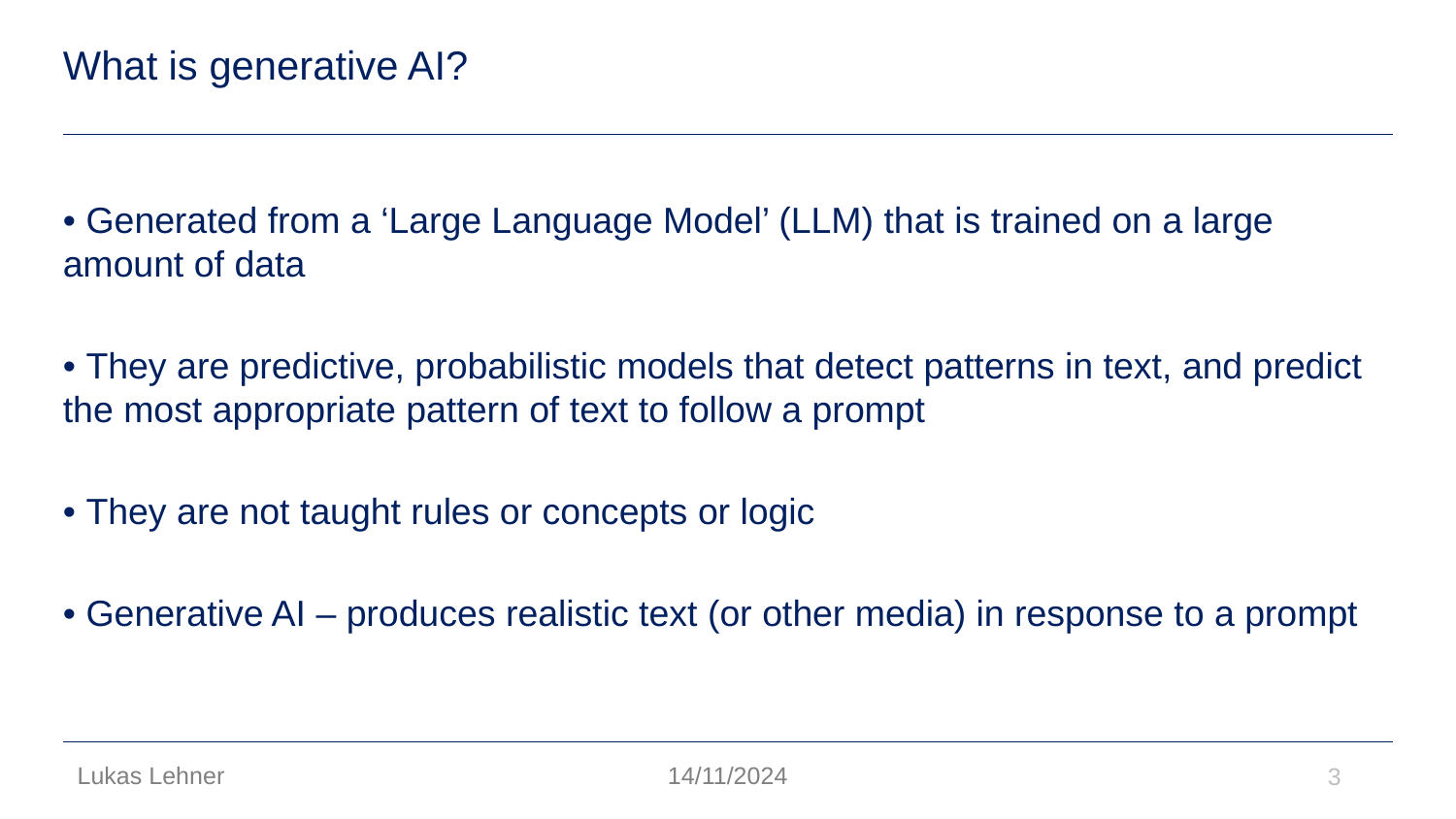

# What is generative AI?

• Generated from a ‘Large Language Model’ (LLM) that is trained on a large amount of data

• They are predictive, probabilistic models that detect patterns in text, and predict the most appropriate pattern of text to follow a prompt

• They are not taught rules or concepts or logic

• Generative AI – produces realistic text (or other media) in response to a prompt

3